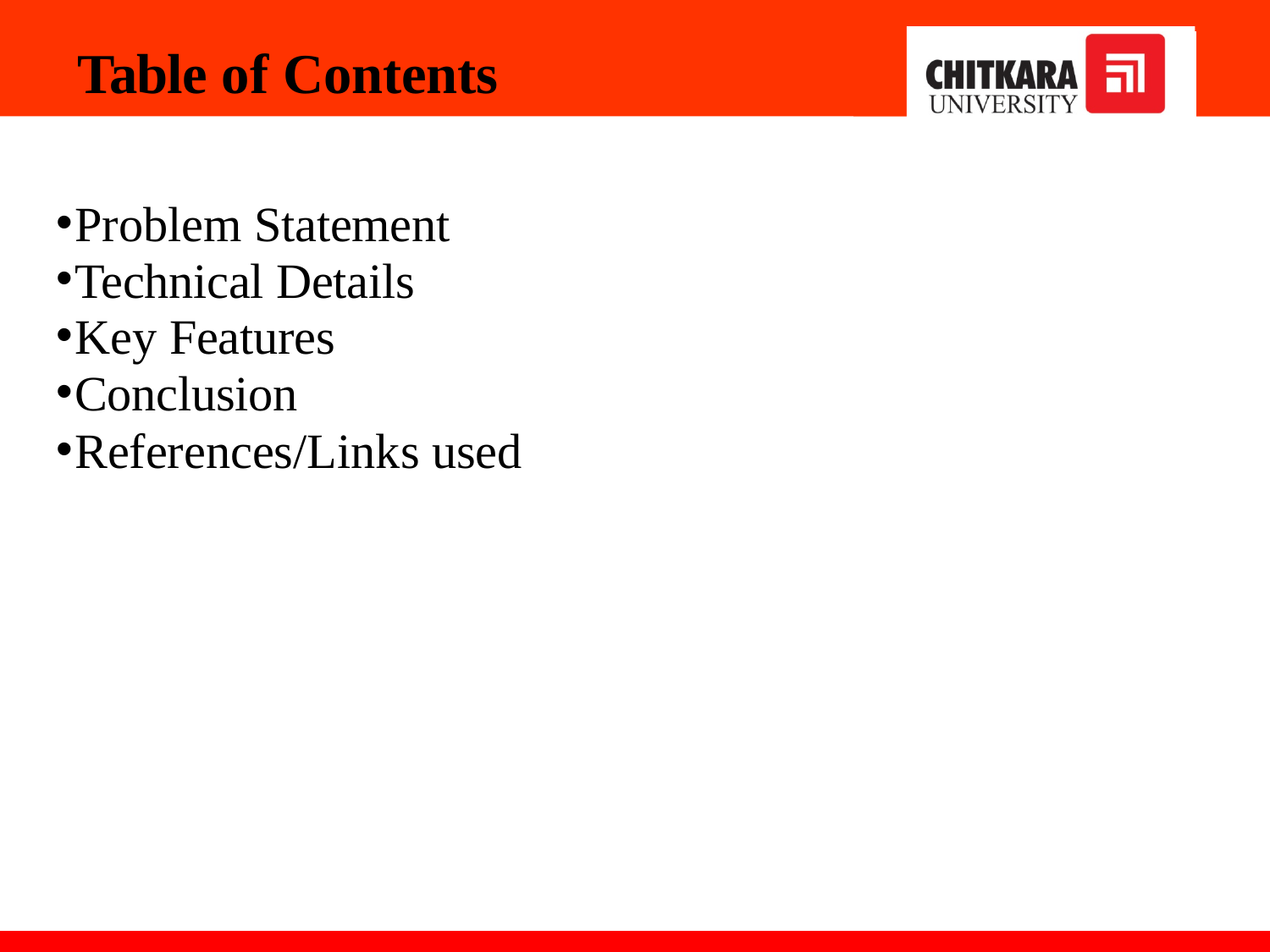

# Table of Contents
Problem Statement
Technical Details
Key Features
Conclusion
References/Links used